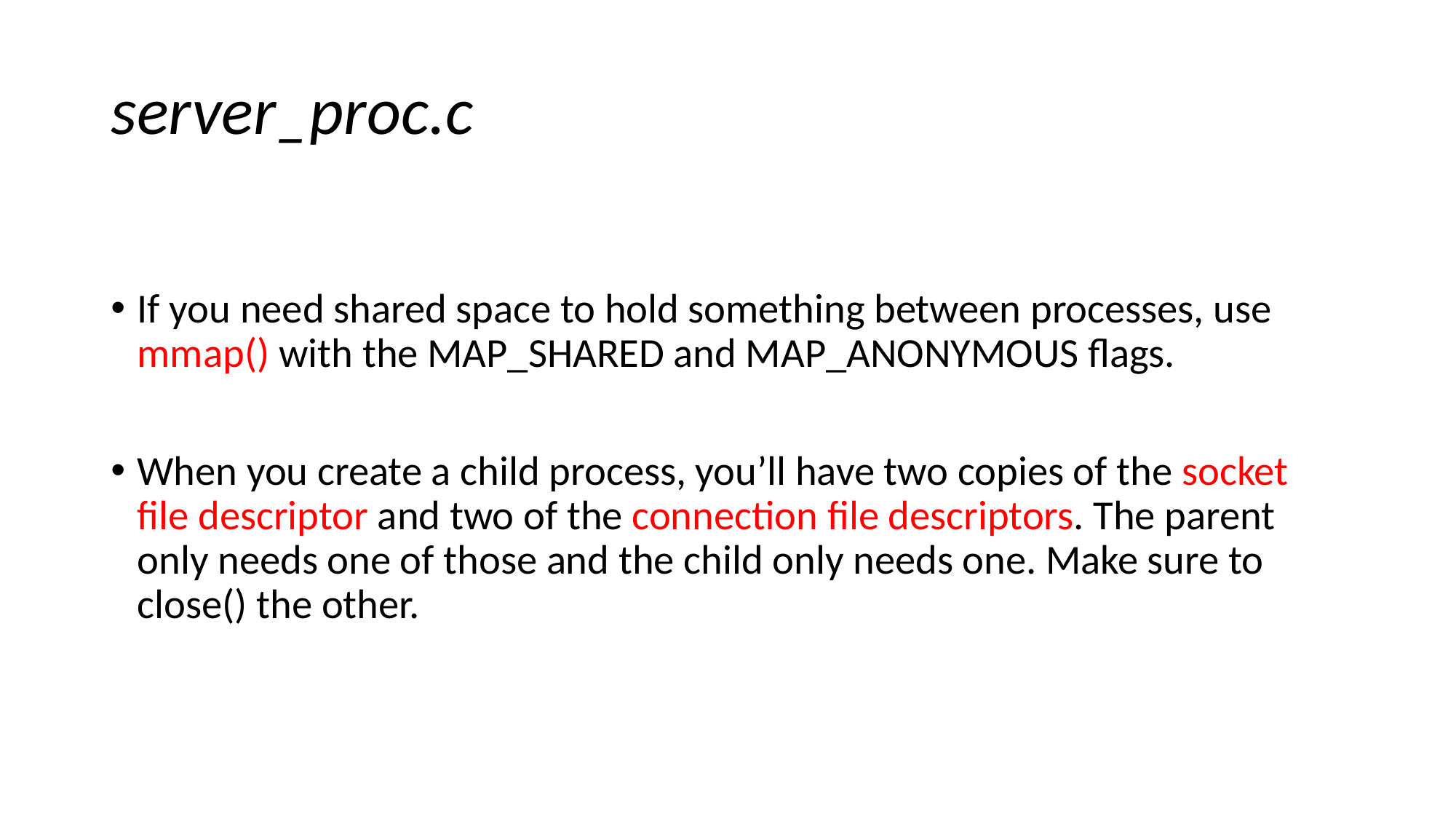

# server_proc.c

If you need shared space to hold something between processes, use mmap() with the MAP_SHARED and MAP_ANONYMOUS flags.

When you create a child process, you’ll have two copies of the socket file descriptor and two of the connection file descriptors. The parent only needs one of those and the child only needs one. Make sure to close() the other.